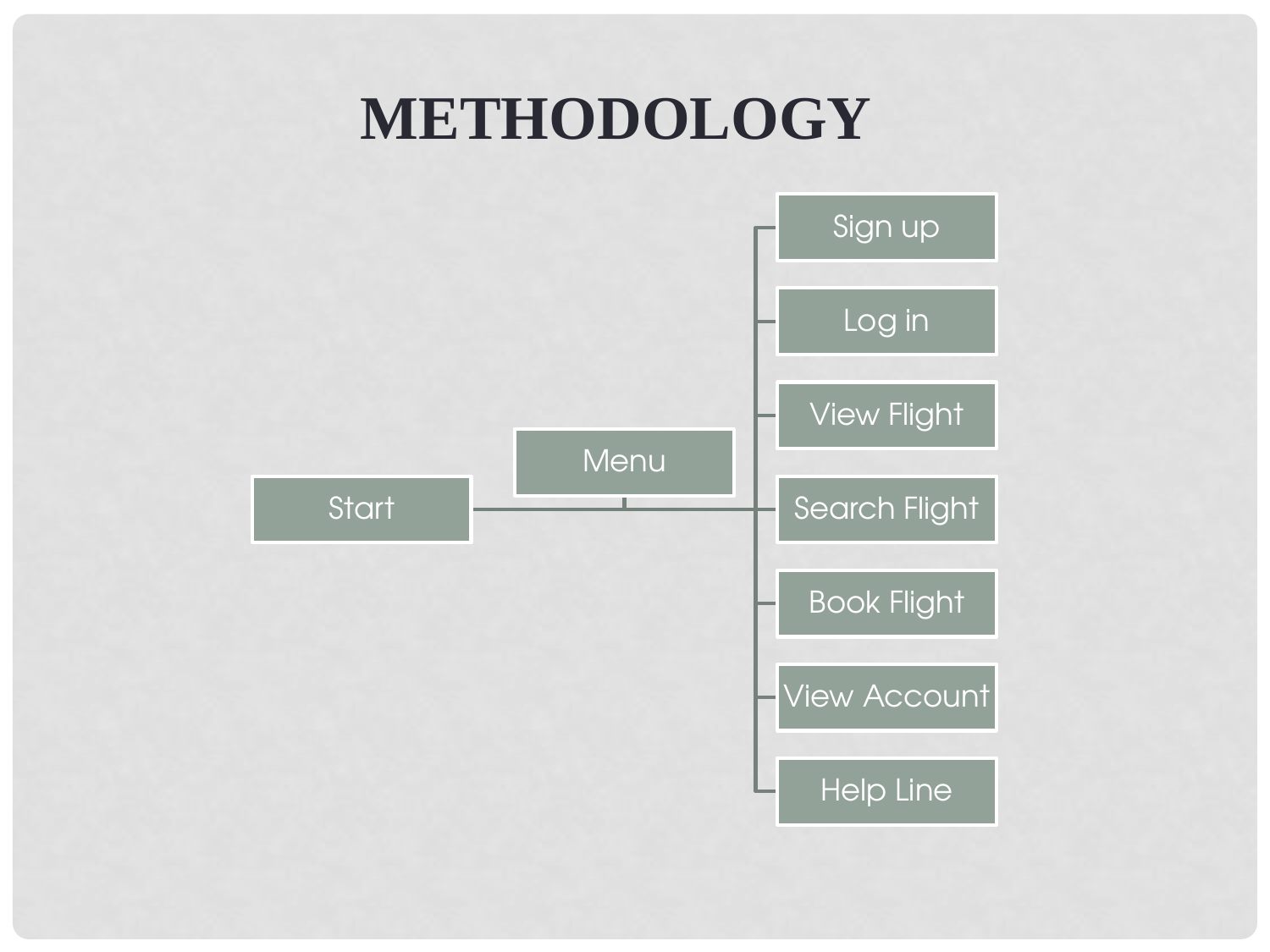

Methodology
Start
Sign up
Log in
View Flight
Search Flight
Book Flight
View Account
Help Line
Menu